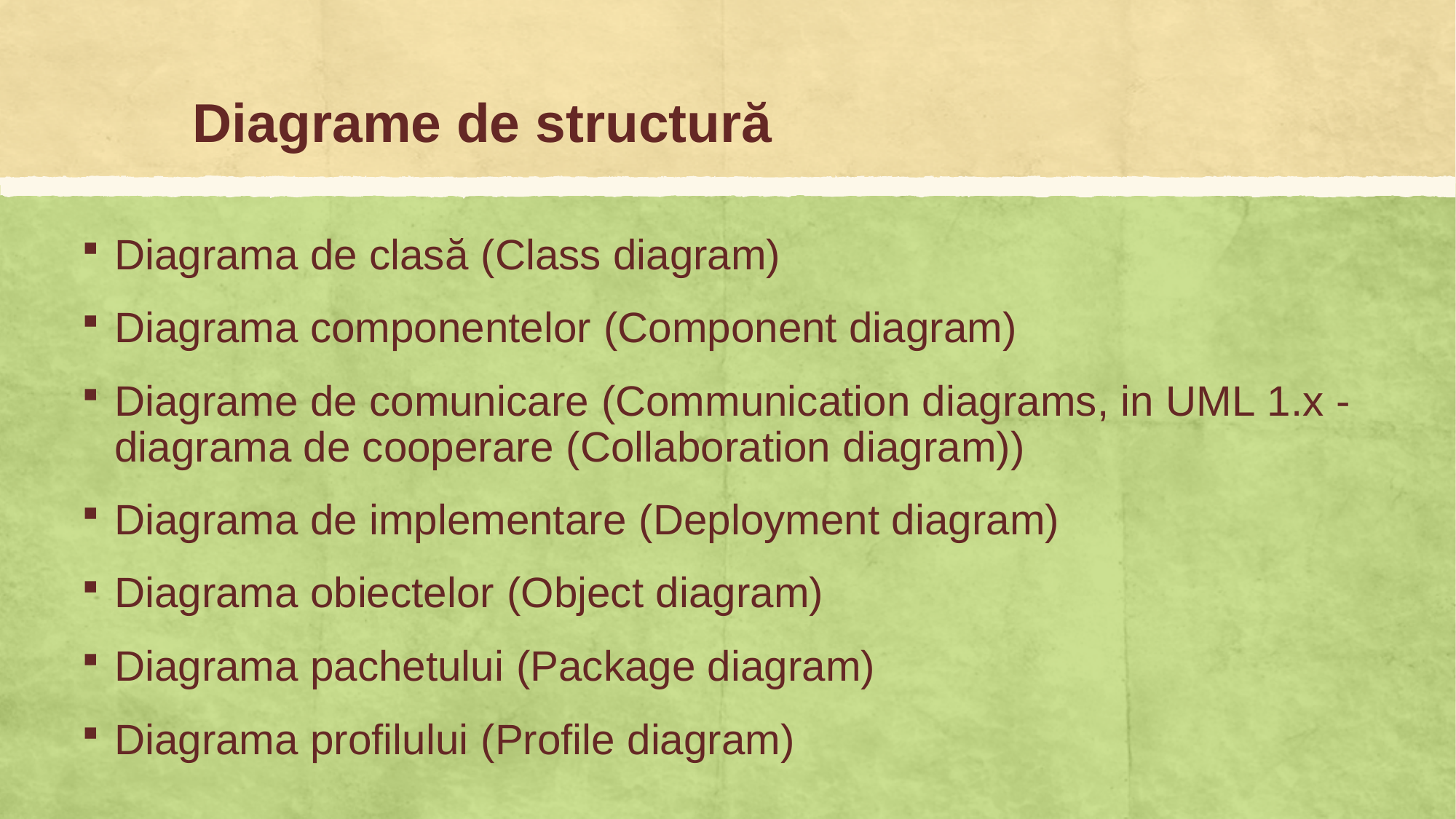

# Diagrame de structură
Diagrama de clasă (Class diagram)
Diagrama componentelor (Component diagram)
Diagrame de comunicare (Communication diagrams, in UML 1.x - diagrama de cooperare (Collaboration diagram))
Diagrama de implementare (Deployment diagram)
Diagrama obiectelor (Object diagram)
Diagrama pachetului (Package diagram)
Diagrama profilului (Profile diagram)